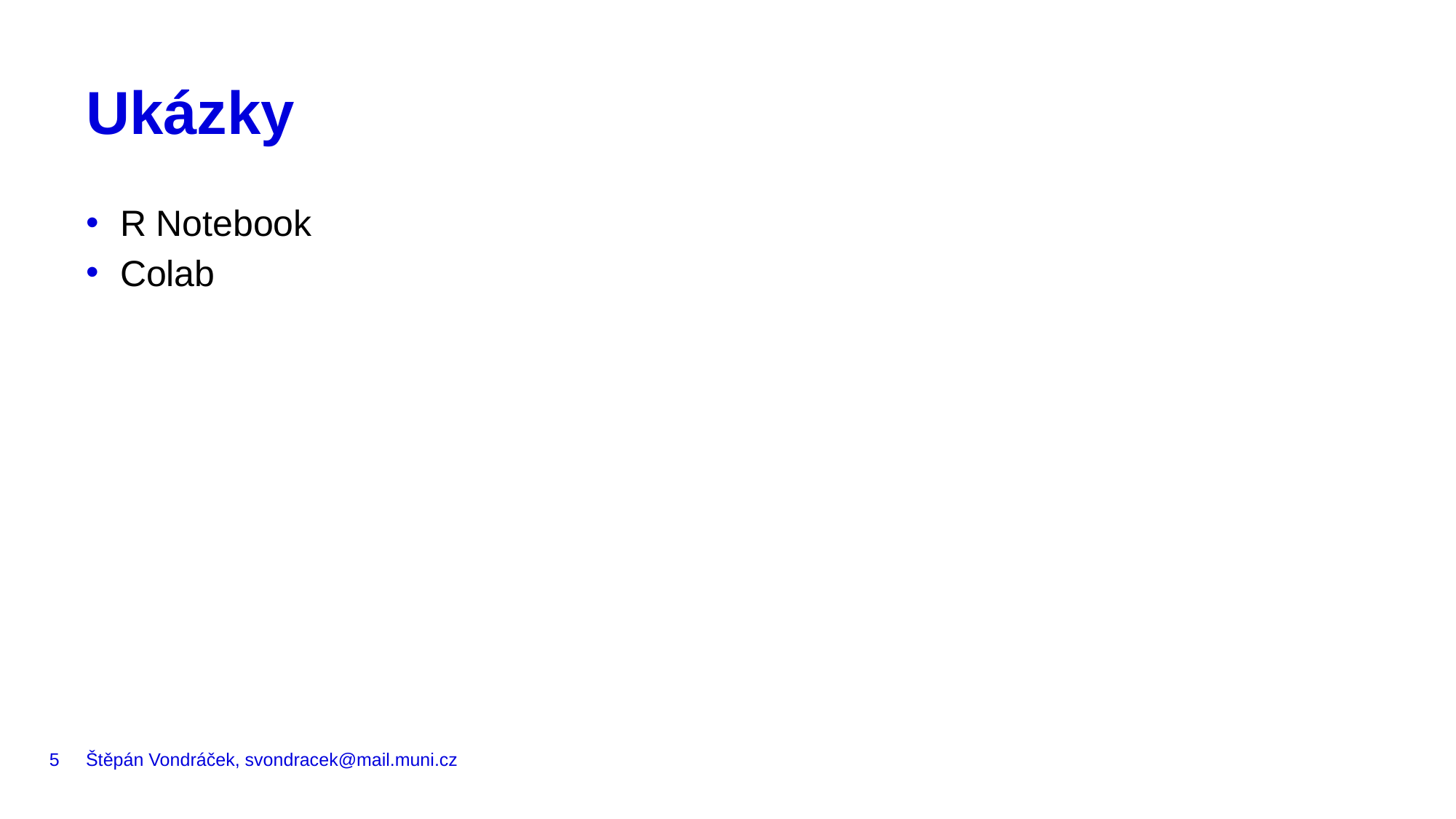

# Ukázky
R Notebook
Colab
5
Štěpán Vondráček, svondracek@mail.muni.cz